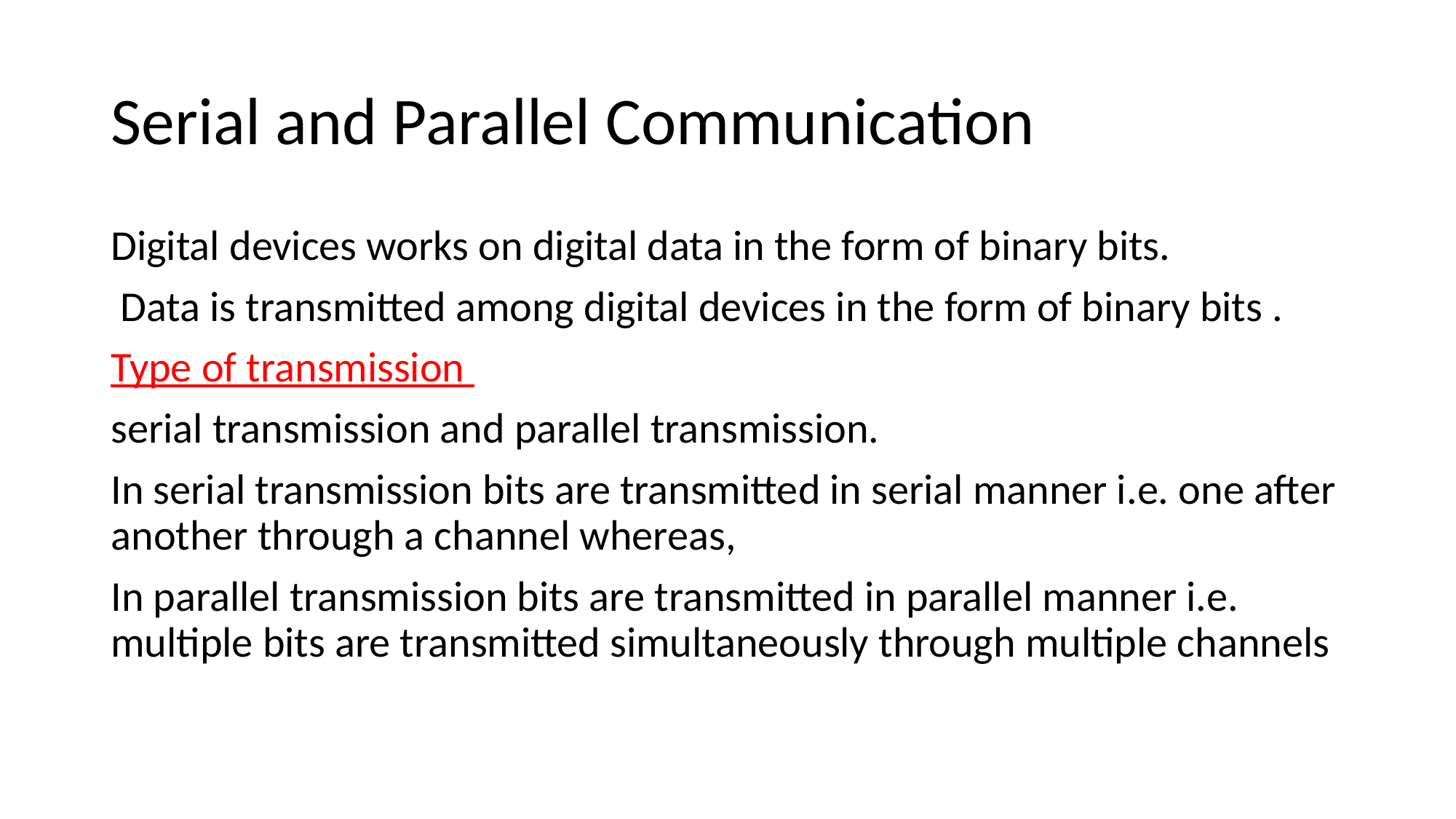

# Serial and Parallel Communication
Digital devices works on digital data in the form of binary bits.
 Data is transmitted among digital devices in the form of binary bits .
Type of transmission
serial transmission and parallel transmission.
In serial transmission bits are transmitted in serial manner i.e. one after another through a channel whereas,
In parallel transmission bits are transmitted in parallel manner i.e. multiple bits are transmitted simultaneously through multiple channels